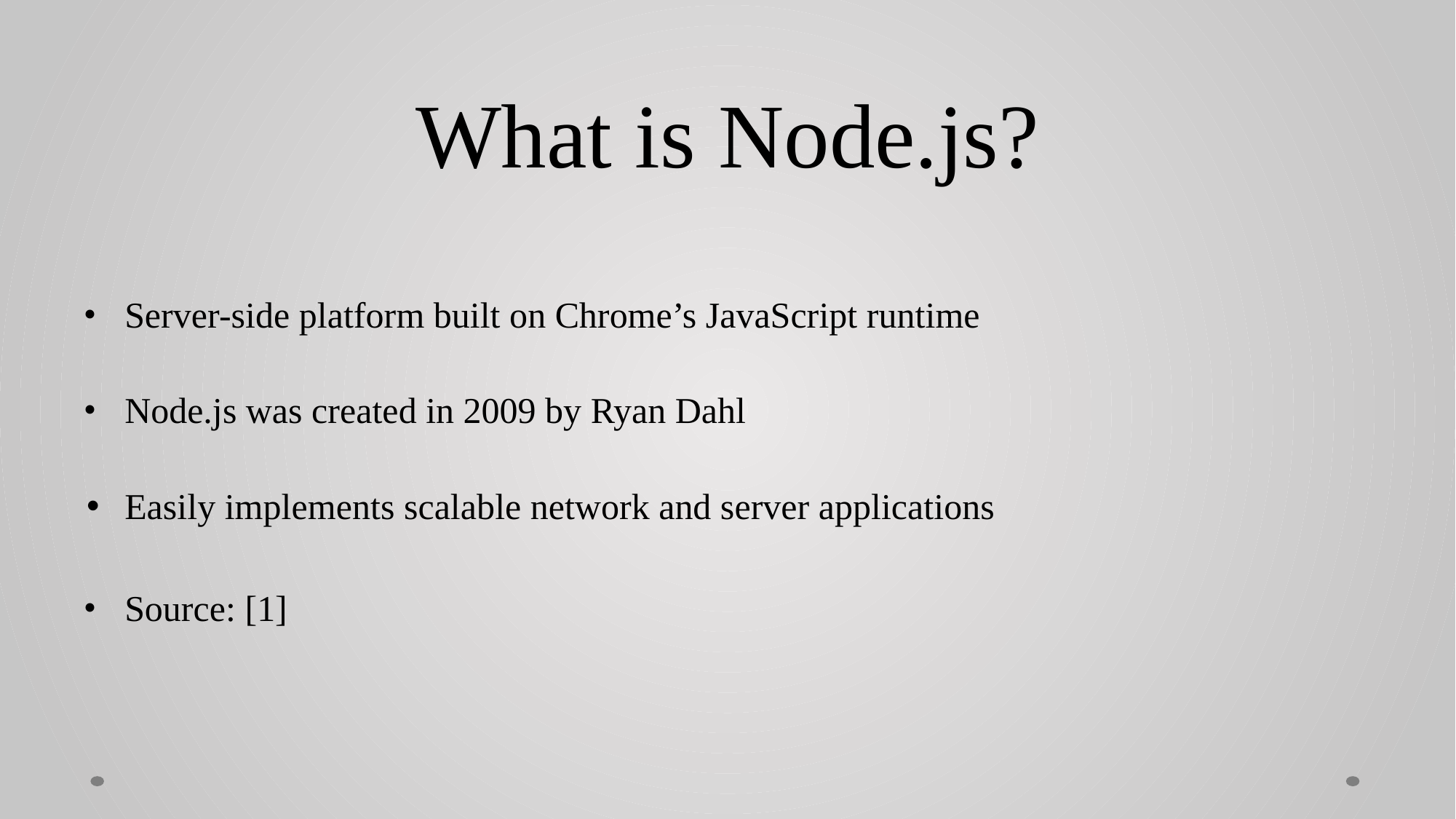

# What is Node.js?

Server-side platform built on Chrome’s JavaScript runtime

Node.js was created in 2009 by Ryan Dahl

Easily implements scalable network and server applications

Source: [1]